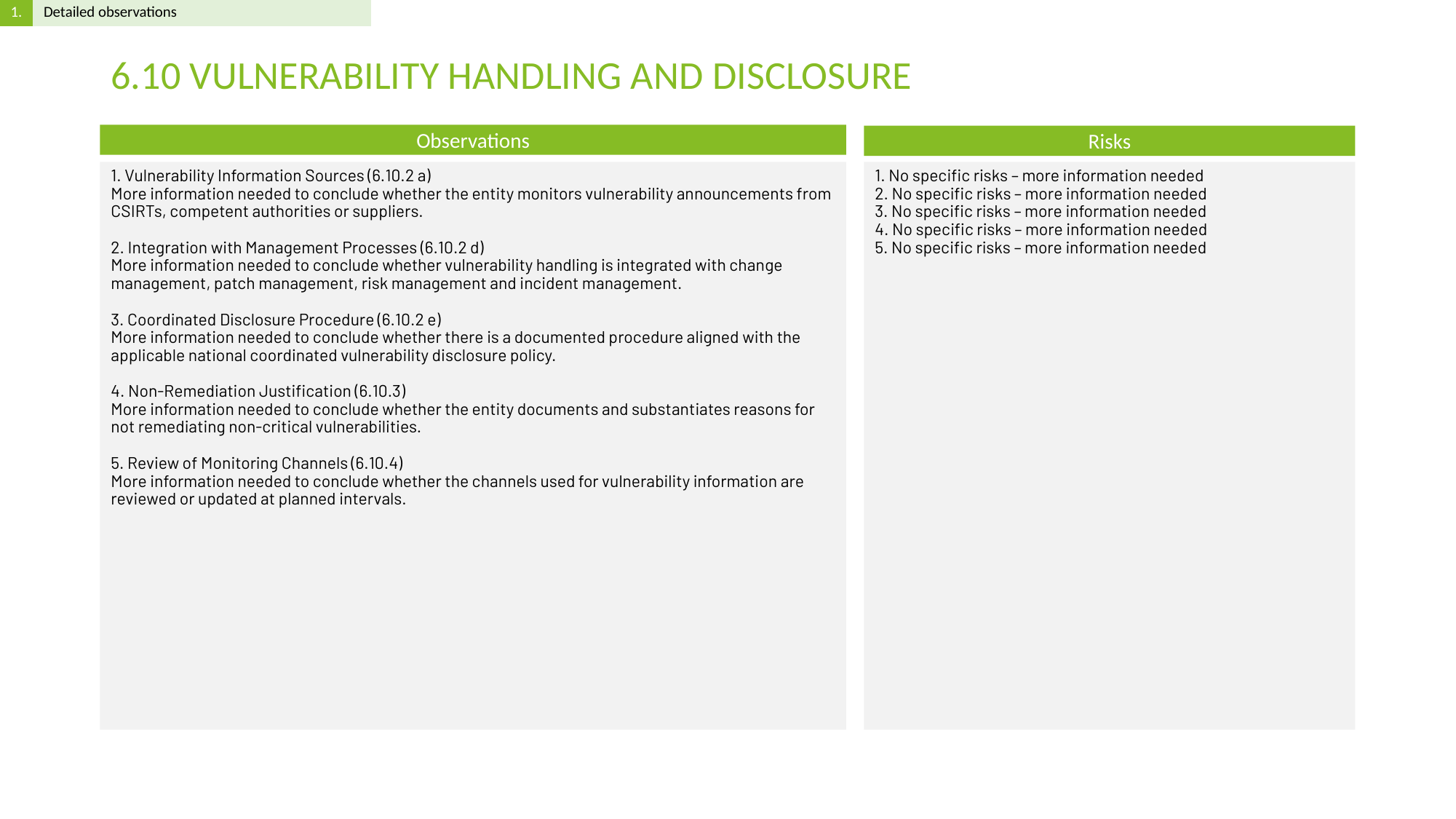

# 6.10 VULNERABILITY HANDLING AND DISCLOSURE
1. Vulnerability Information Sources (6.10.2 a)
More information needed to conclude whether the entity monitors vulnerability announcements from CSIRTs, competent authorities or suppliers.

2. Integration with Management Processes (6.10.2 d)
More information needed to conclude whether vulnerability handling is integrated with change management, patch management, risk management and incident management.

3. Coordinated Disclosure Procedure (6.10.2 e)
More information needed to conclude whether there is a documented procedure aligned with the applicable national coordinated vulnerability disclosure policy.

4. Non-Remediation Justification (6.10.3)
More information needed to conclude whether the entity documents and substantiates reasons for not remediating non-critical vulnerabilities.

5. Review of Monitoring Channels (6.10.4)
More information needed to conclude whether the channels used for vulnerability information are reviewed or updated at planned intervals.
1. No specific risks – more information needed
2. No specific risks – more information needed
3. No specific risks – more information needed
4. No specific risks – more information needed
5. No specific risks – more information needed